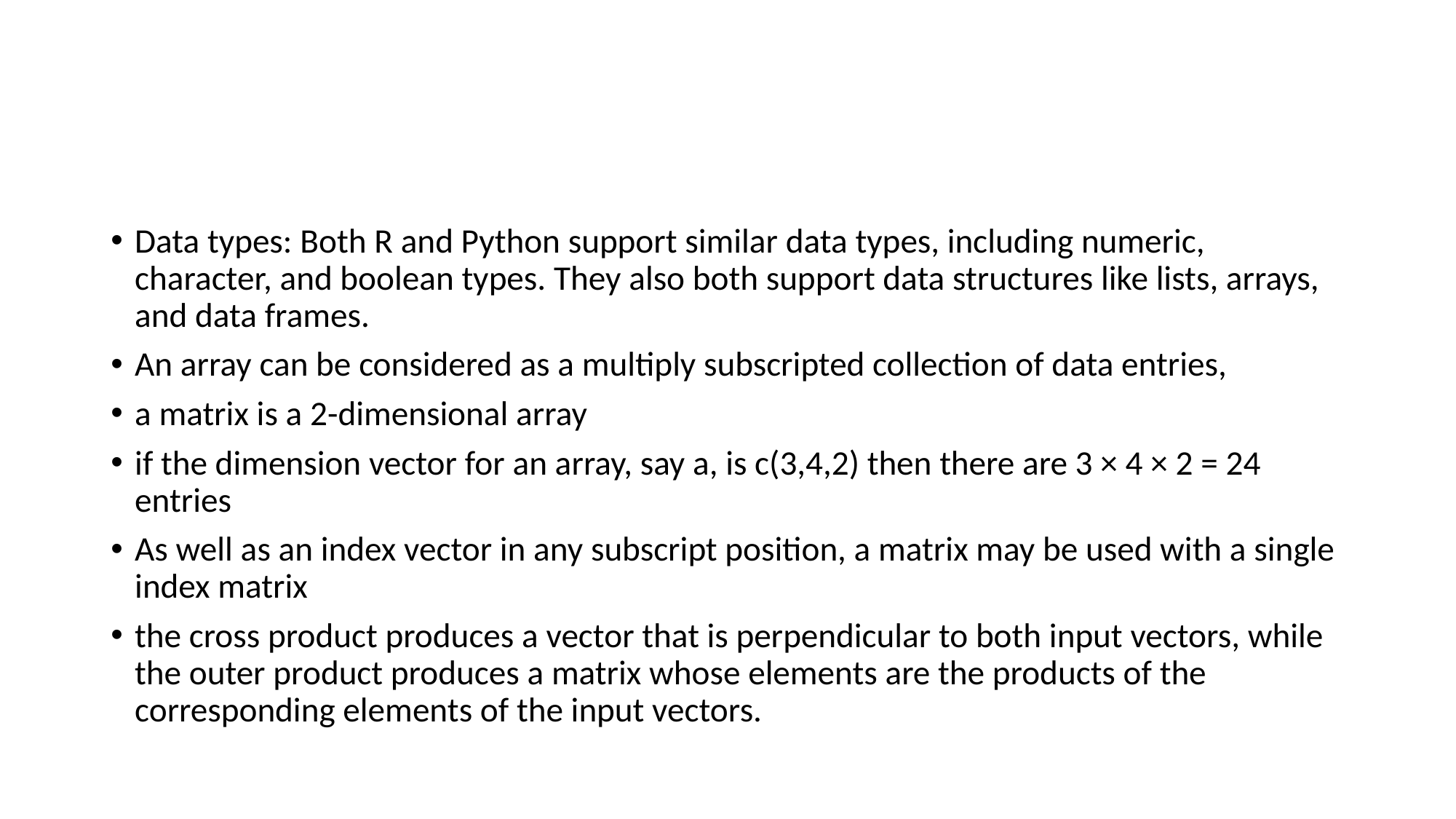

#
Data types: Both R and Python support similar data types, including numeric, character, and boolean types. They also both support data structures like lists, arrays, and data frames.
An array can be considered as a multiply subscripted collection of data entries,
a matrix is a 2-dimensional array
if the dimension vector for an array, say a, is c(3,4,2) then there are 3 × 4 × 2 = 24 entries
As well as an index vector in any subscript position, a matrix may be used with a single index matrix
the cross product produces a vector that is perpendicular to both input vectors, while the outer product produces a matrix whose elements are the products of the corresponding elements of the input vectors.